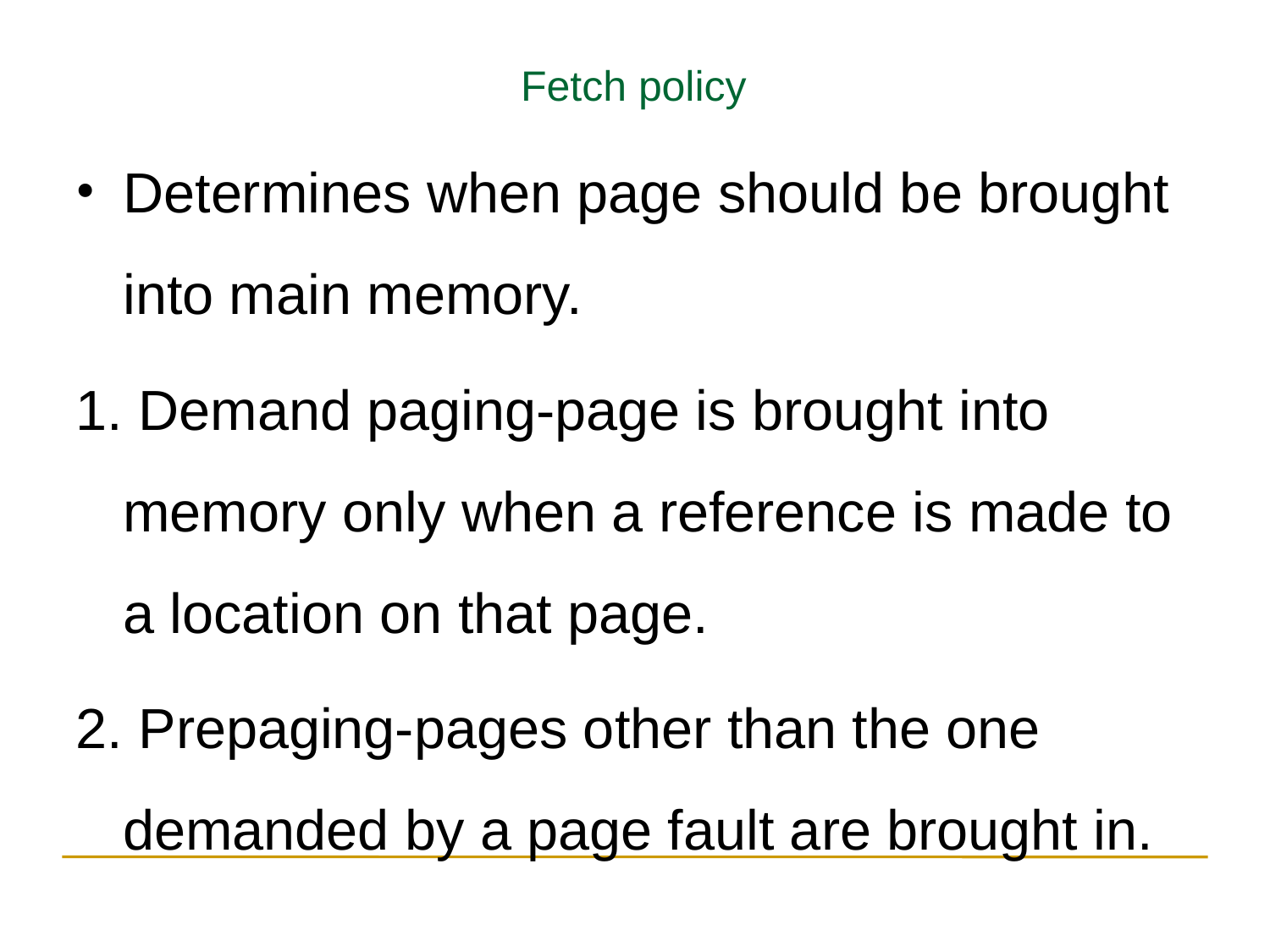

Fetch policy
Determines when page should be brought into main memory.
1. Demand paging-page is brought into memory only when a reference is made to a location on that page.
2. Prepaging-pages other than the one demanded by a page fault are brought in.